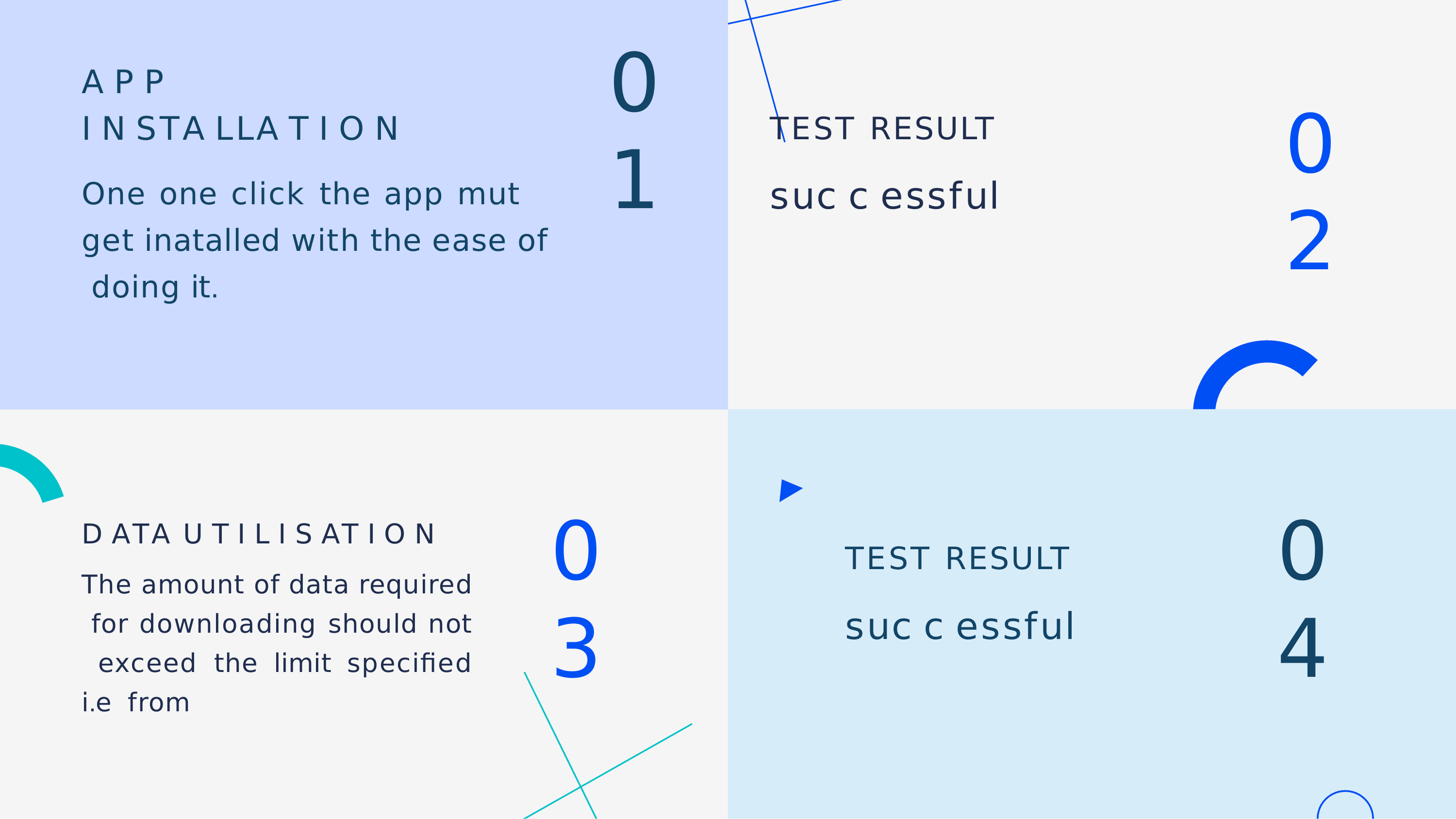

# 01
A P P
I N STA LLA T I O N
One one click the app mut  get inatalled with the ease of  doing it.
02
TEST RESULT
suc c essful

03
04
D ATA U T I L I S AT I O N
The amount of data required  for downloading should not  exceed the limit specified i.e  from
TEST RESULT
suc c essful